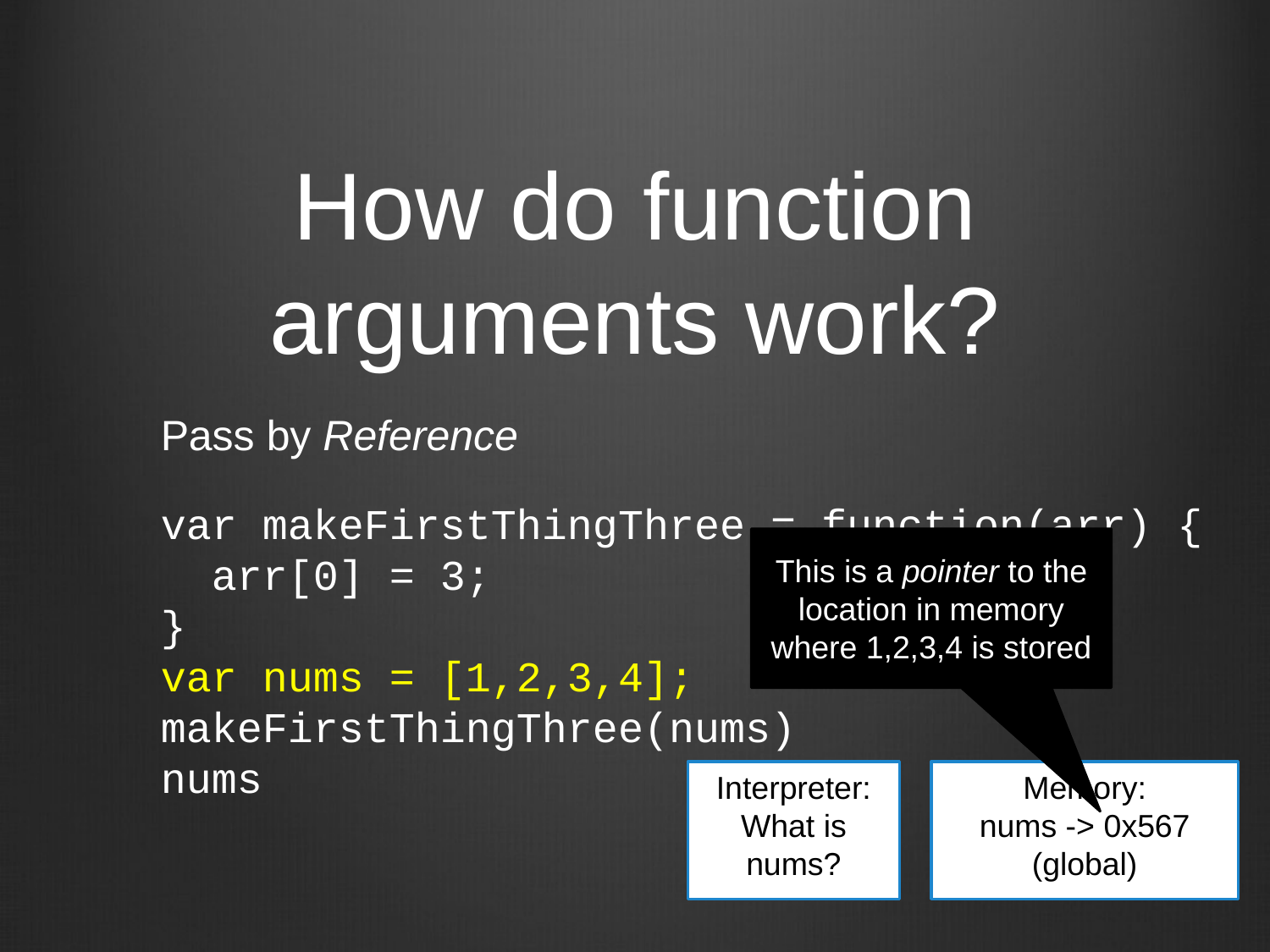

# How do function arguments work?
Pass by Reference

var makeFirstThingThree = function(arr) {
  arr[0] = 3;
}
var nums = [1,2,3,4];
makeFirstThingThree(nums)
nums
This is a pointer to the location in memory where 1,2,3,4 is stored
Interpreter:
What is nums?
Memory:
nums -> 0x567
(global)